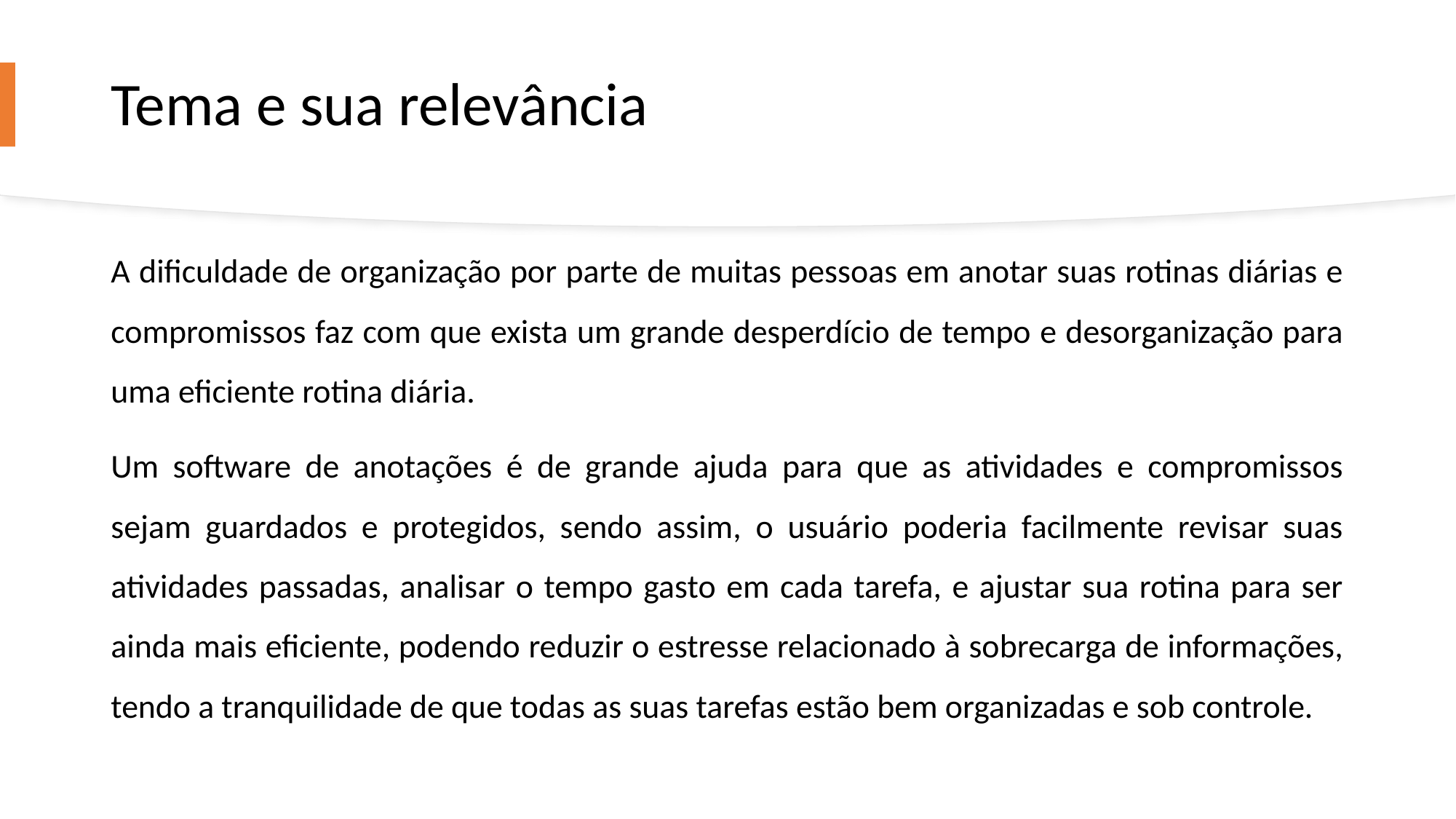

# Tema e sua relevância

A dificuldade de organização por parte de muitas pessoas em anotar suas rotinas diárias e compromissos faz com que exista um grande desperdício de tempo e desorganização para uma eficiente rotina diária.
Um software de anotações é de grande ajuda para que as atividades e compromissos sejam guardados e protegidos, sendo assim, o usuário poderia facilmente revisar suas atividades passadas, analisar o tempo gasto em cada tarefa, e ajustar sua rotina para ser ainda mais eficiente, podendo reduzir o estresse relacionado à sobrecarga de informações, tendo a tranquilidade de que todas as suas tarefas estão bem organizadas e sob controle.